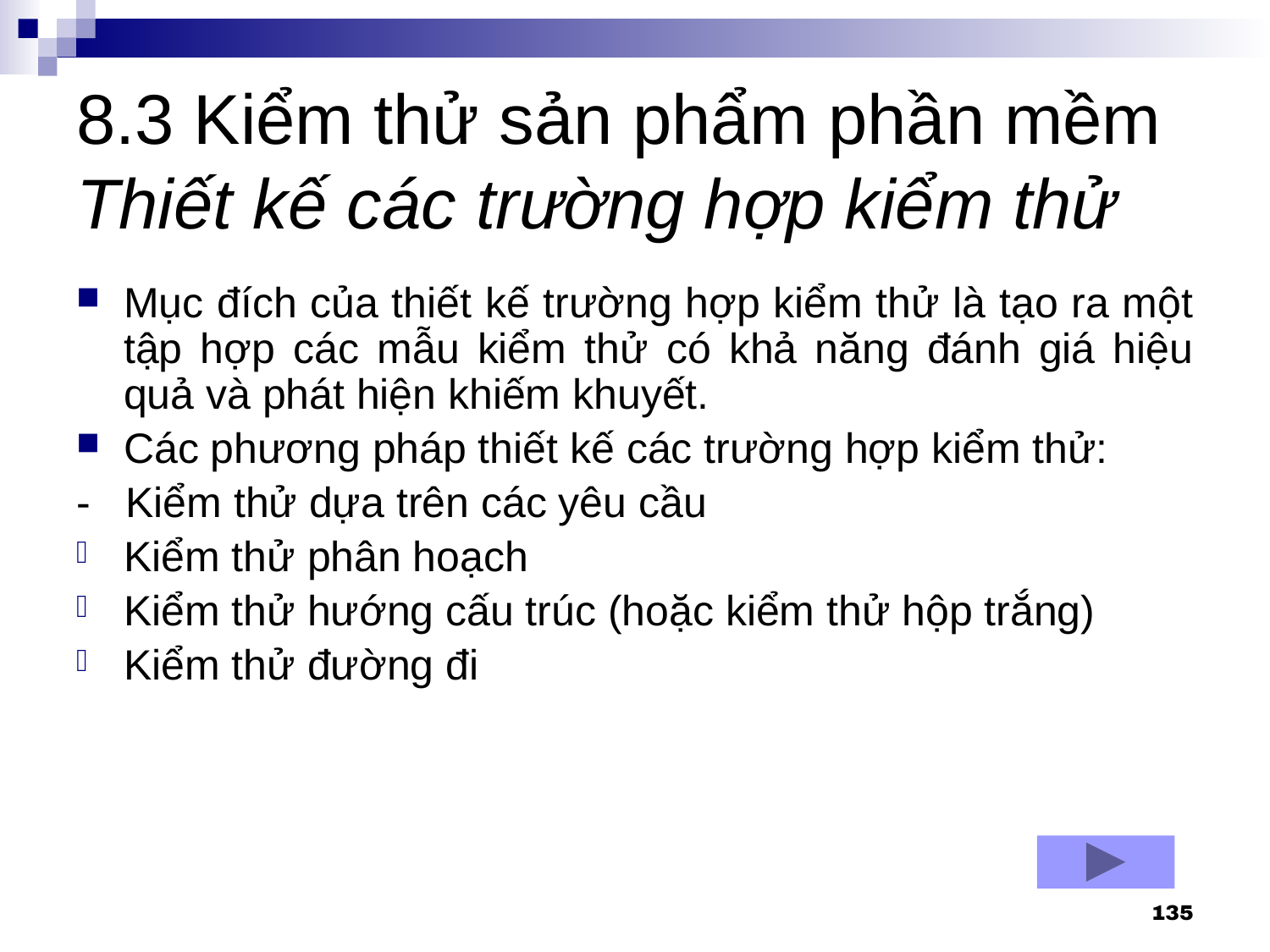

# 8.3 Kiểm thử sản phẩm phần mềm Thiết kế các trường hợp kiểm thử
Mục đích của thiết kế trường hợp kiểm thử là tạo ra một tập hợp các mẫu kiểm thử có khả năng đánh giá hiệu quả và phát hiện khiếm khuyết.
Các phương pháp thiết kế các trường hợp kiểm thử:
-   Kiểm thử dựa trên các yêu cầu
Kiểm thử phân hoạch
Kiểm thử hướng cấu trúc (hoặc kiểm thử hộp trắng)
Kiểm thử đường đi

135